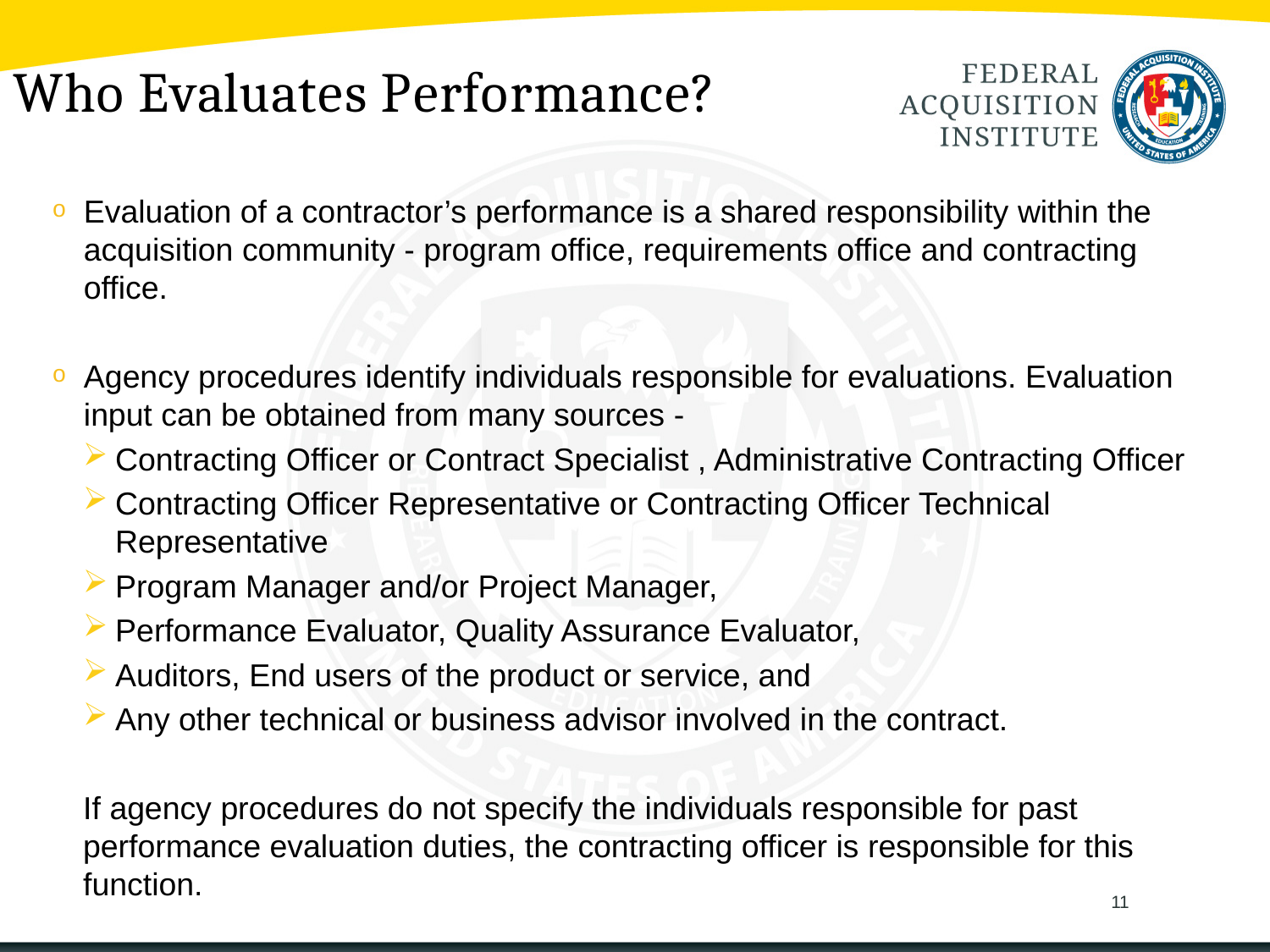

# Who Evaluates Performance?
Evaluation of a contractor’s performance is a shared responsibility within the acquisition community - program office, requirements office and contracting office.

Agency procedures identify individuals responsible for evaluations. Evaluation input can be obtained from many sources -
Contracting Officer or Contract Specialist , Administrative Contracting Officer
Contracting Officer Representative or Contracting Officer Technical Representative
Program Manager and/or Project Manager,
Performance Evaluator, Quality Assurance Evaluator,
Auditors, End users of the product or service, and
Any other technical or business advisor involved in the contract.

If agency procedures do not specify the individuals responsible for past performance evaluation duties, the contracting officer is responsible for this function.

Interim evaluations  should be prepared as required.
11